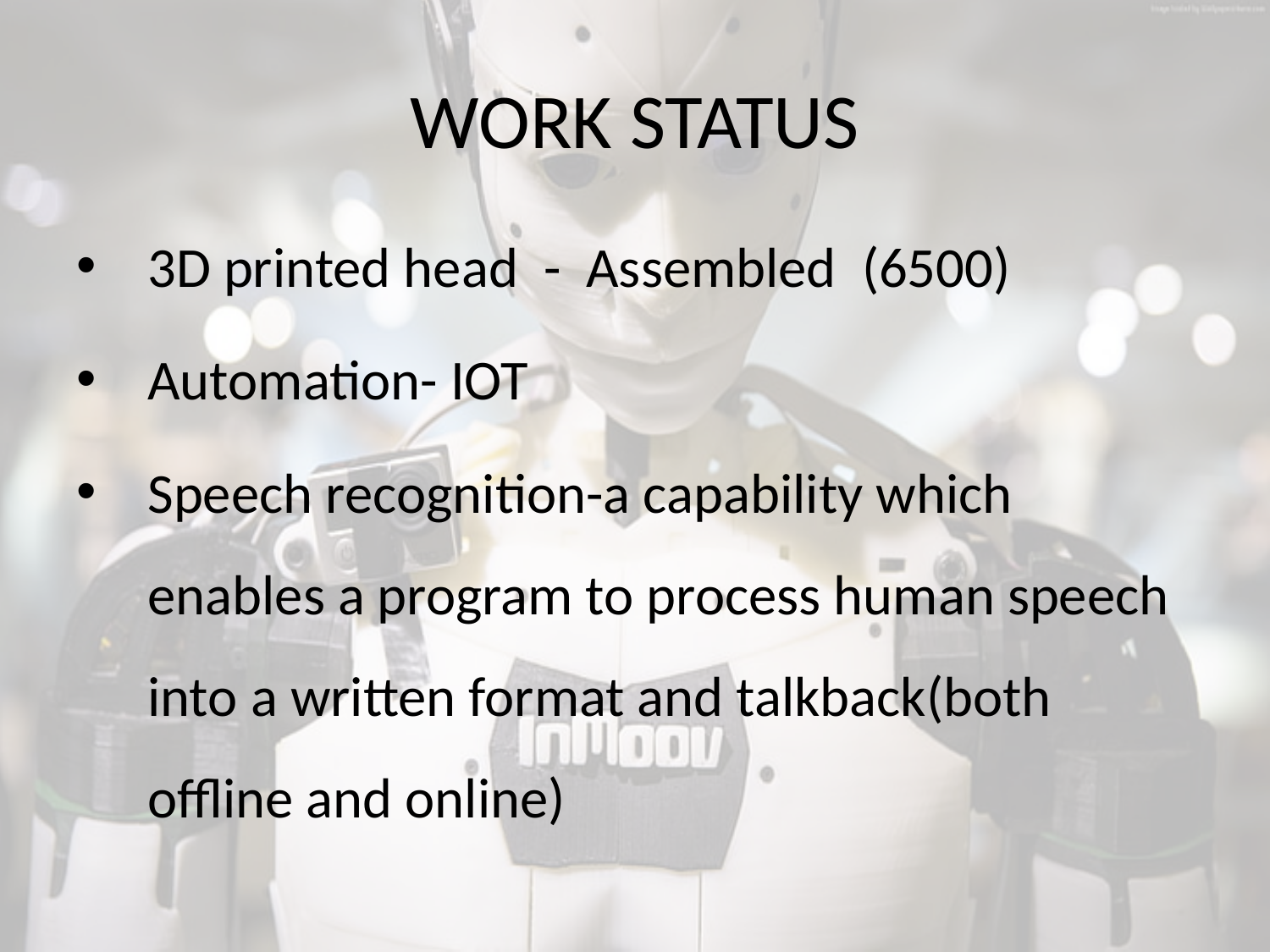

# WORK STATUS
3D printed head  -  Assembled  (6500)
Automation- IOT
Speech recognition-a capability which enables a program to process human speech into a written format and talkback(both offline and online)